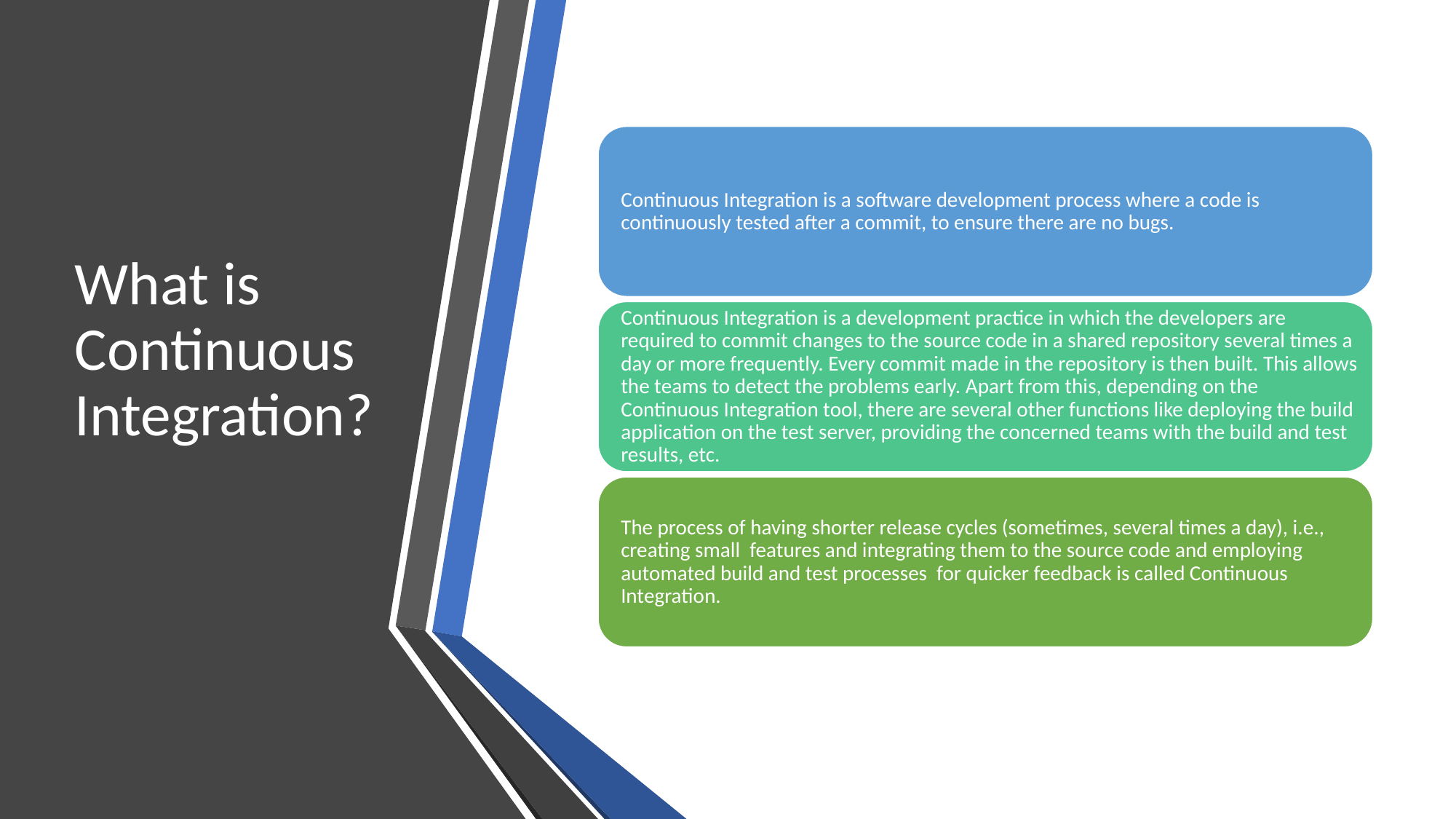

# What is Continuous Integration?
Continuous Integration is a software development process where a code is continuously tested after a commit, to ensure there are no bugs.
Continuous Integration is a development practice in which the developers are required to commit changes to the source code in a shared repository several times a day or more frequently. Every commit made in the repository is then built. This allows the teams to detect the problems early. Apart from this, depending on the Continuous Integration tool, there are several other functions like deploying the build application on the test server, providing the concerned teams with the build and test results, etc.
The process of having shorter release cycles (sometimes, several times a day), i.e., creating small  features and integrating them to the source code and employing automated build and test processes  for quicker feedback is called Continuous Integration.